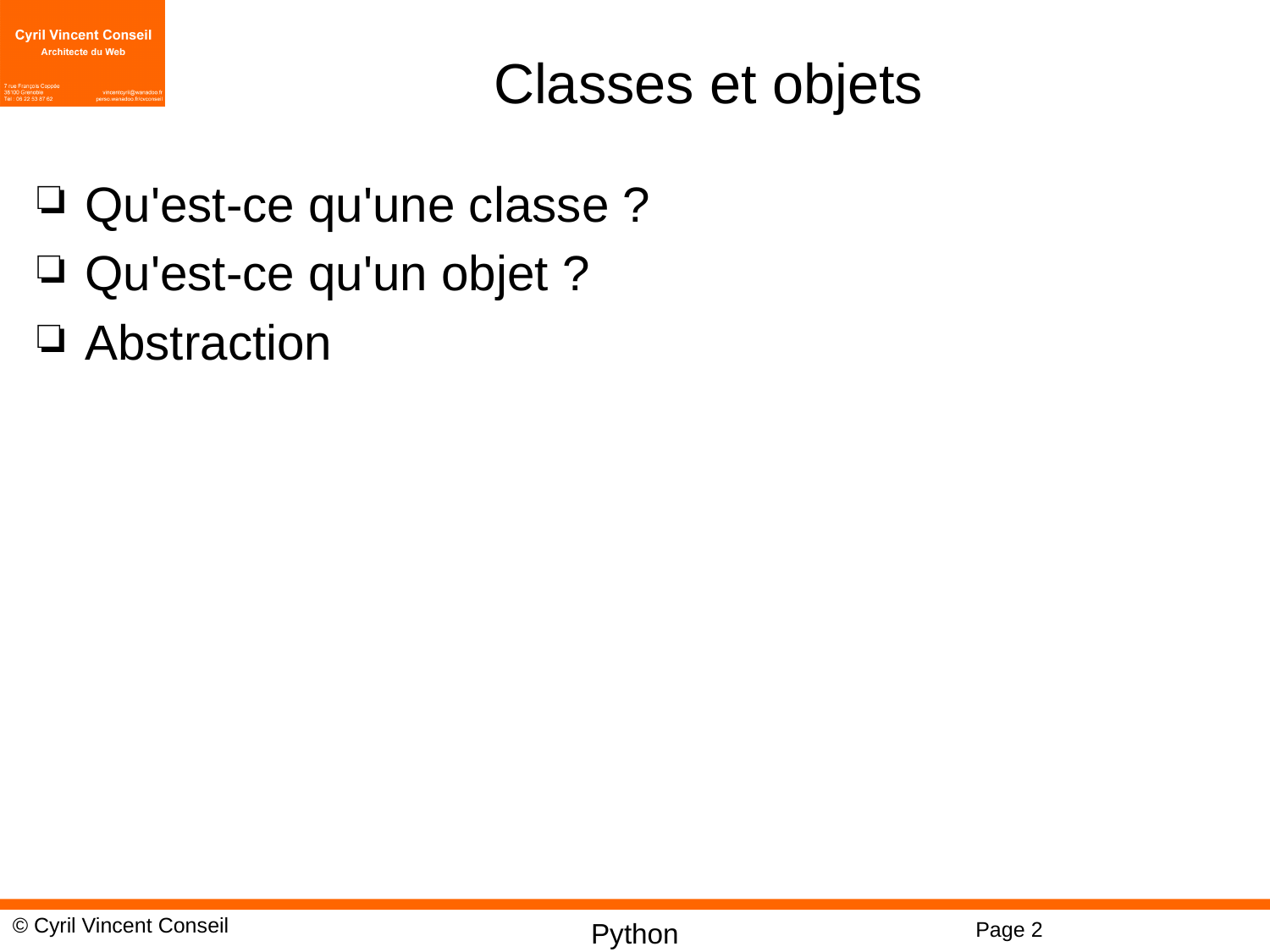

# Classes et objets
Qu'est-ce qu'une classe ?
Qu'est-ce qu'un objet ?
Abstraction